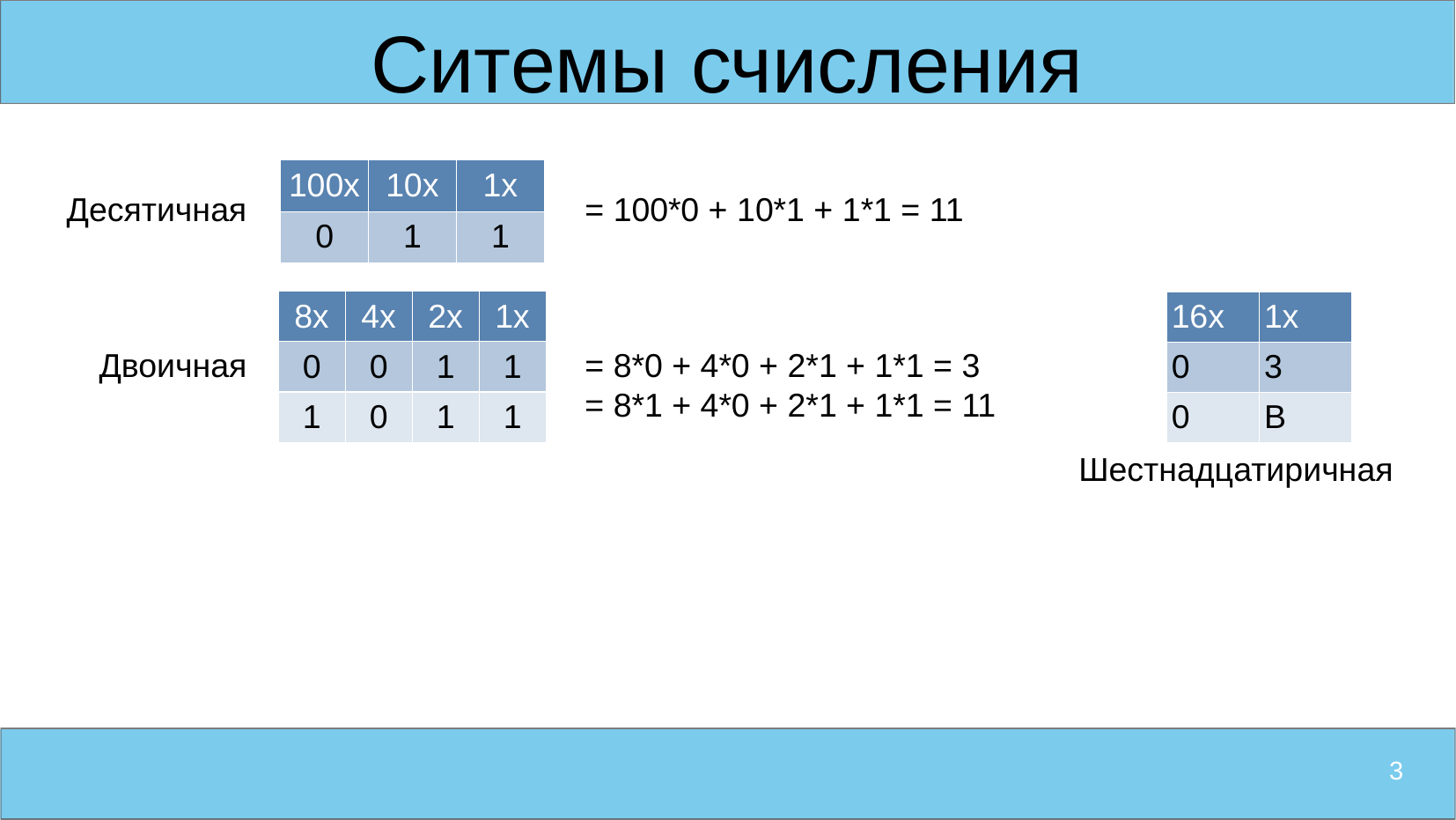

# Ситемы счисления
Десятичная
= 100*0 + 10*1 + 1*1 = 11
| 100x | 10x | 1x |
| --- | --- | --- |
| 0 | 1 | 1 |
Двоичная
| 8x | 4x | 2x | 1x |
| --- | --- | --- | --- |
| 0 | 0 | 1 | 1 |
| 1 | 0 | 1 | 1 |
| 16x | 1x |
| --- | --- |
| 0 | 3 |
| 0 | B |
= 8*0 + 4*0 + 2*1 + 1*1 = 3
= 8*1 + 4*0 + 2*1 + 1*1 = 11
Шестнадцатиричная
3